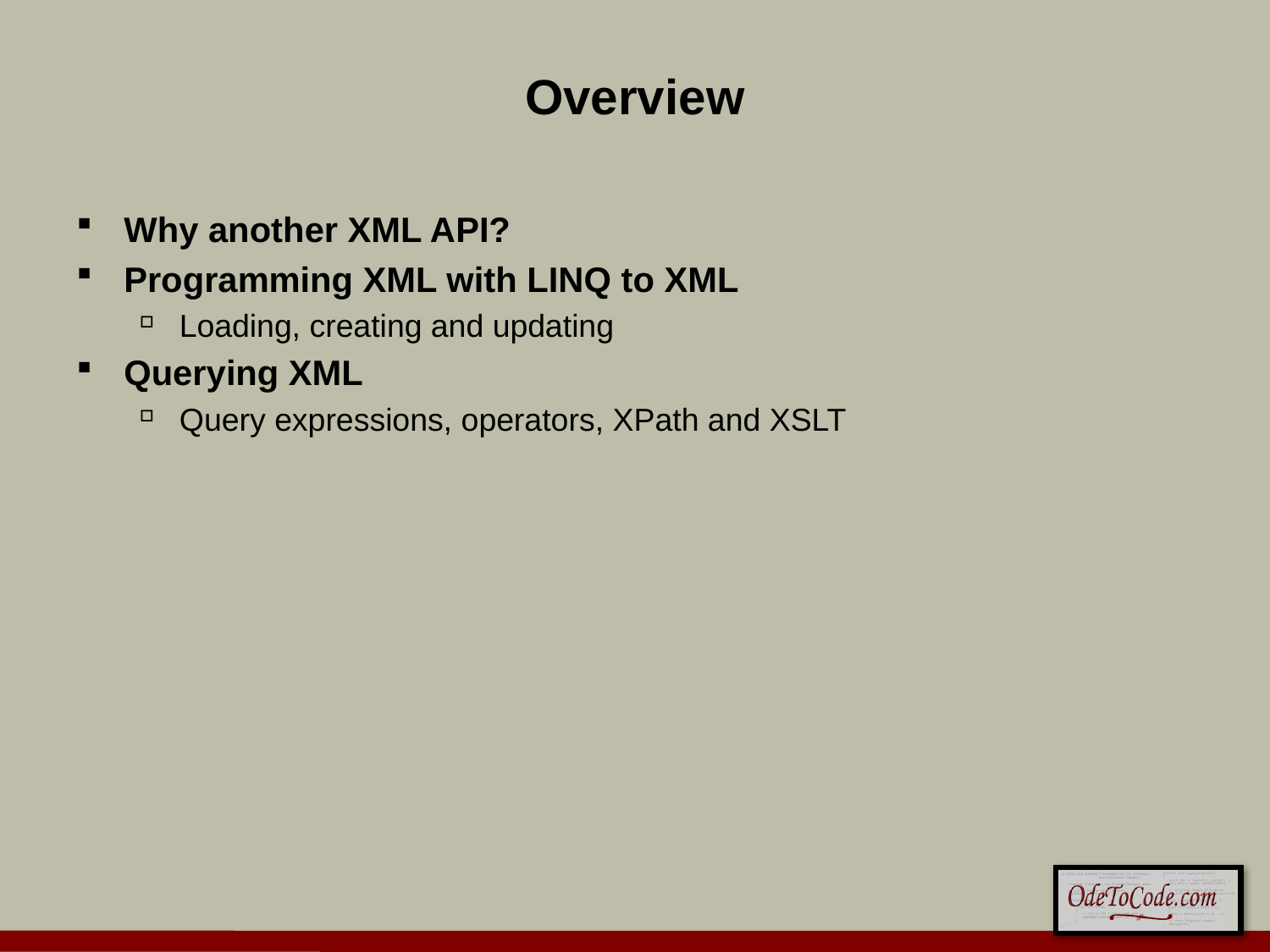

# Overview
Why another XML API?
Programming XML with LINQ to XML
Loading, creating and updating
Querying XML
Query expressions, operators, XPath and XSLT